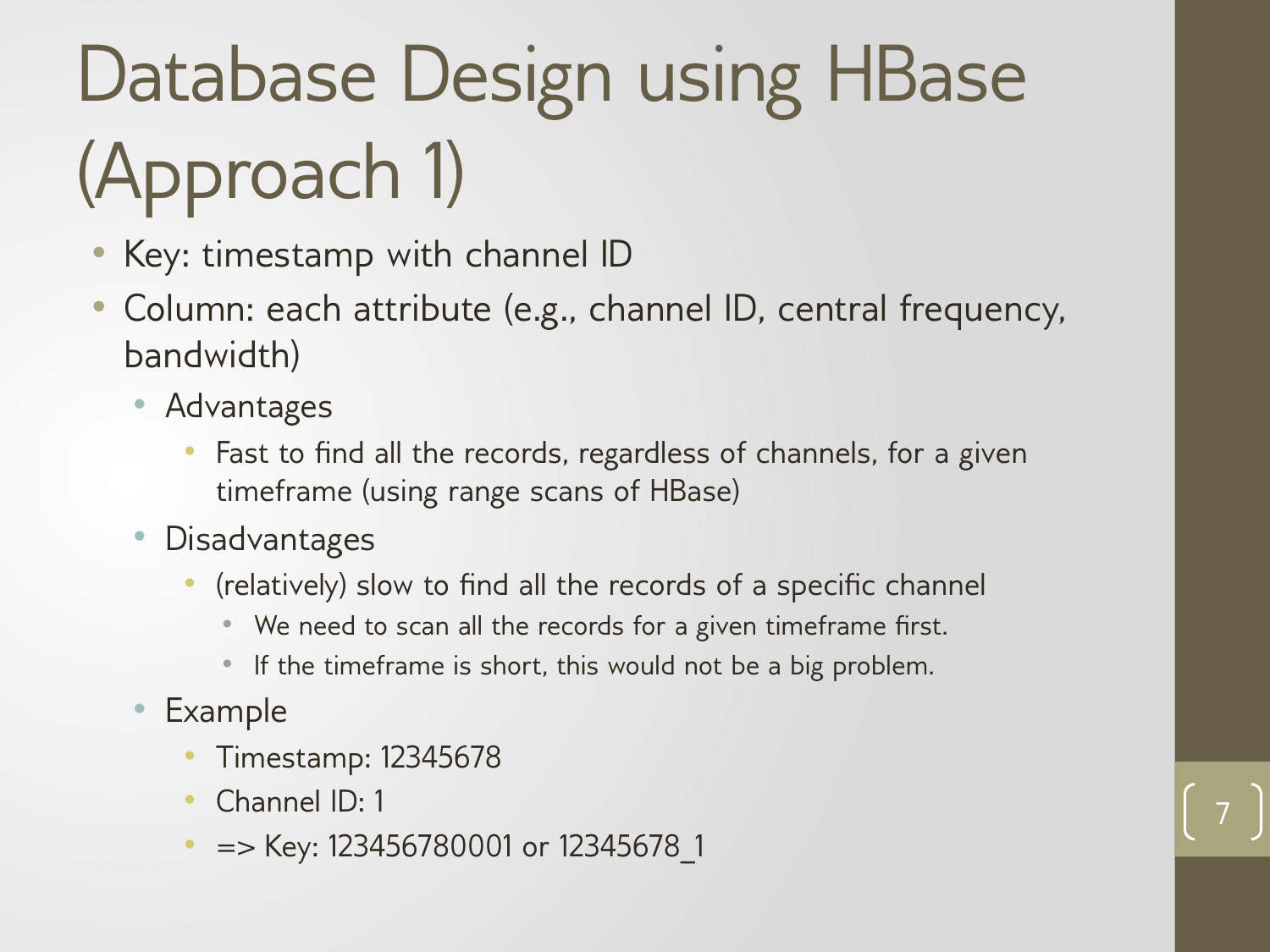

# Database Design using HBase (Approach 1)
Key: timestamp with channel ID
Column: each attribute (e.g., channel ID, central frequency, bandwidth)
Advantages
Fast to find all the records, regardless of channels, for a given timeframe (using range scans of HBase)
Disadvantages
(relatively) slow to find all the records of a specific channel
We need to scan all the records for a given timeframe first.
If the timeframe is short, this would not be a big problem.
Example
Timestamp: 12345678
Channel ID: 1
=> Key: 123456780001 or 12345678_1

7